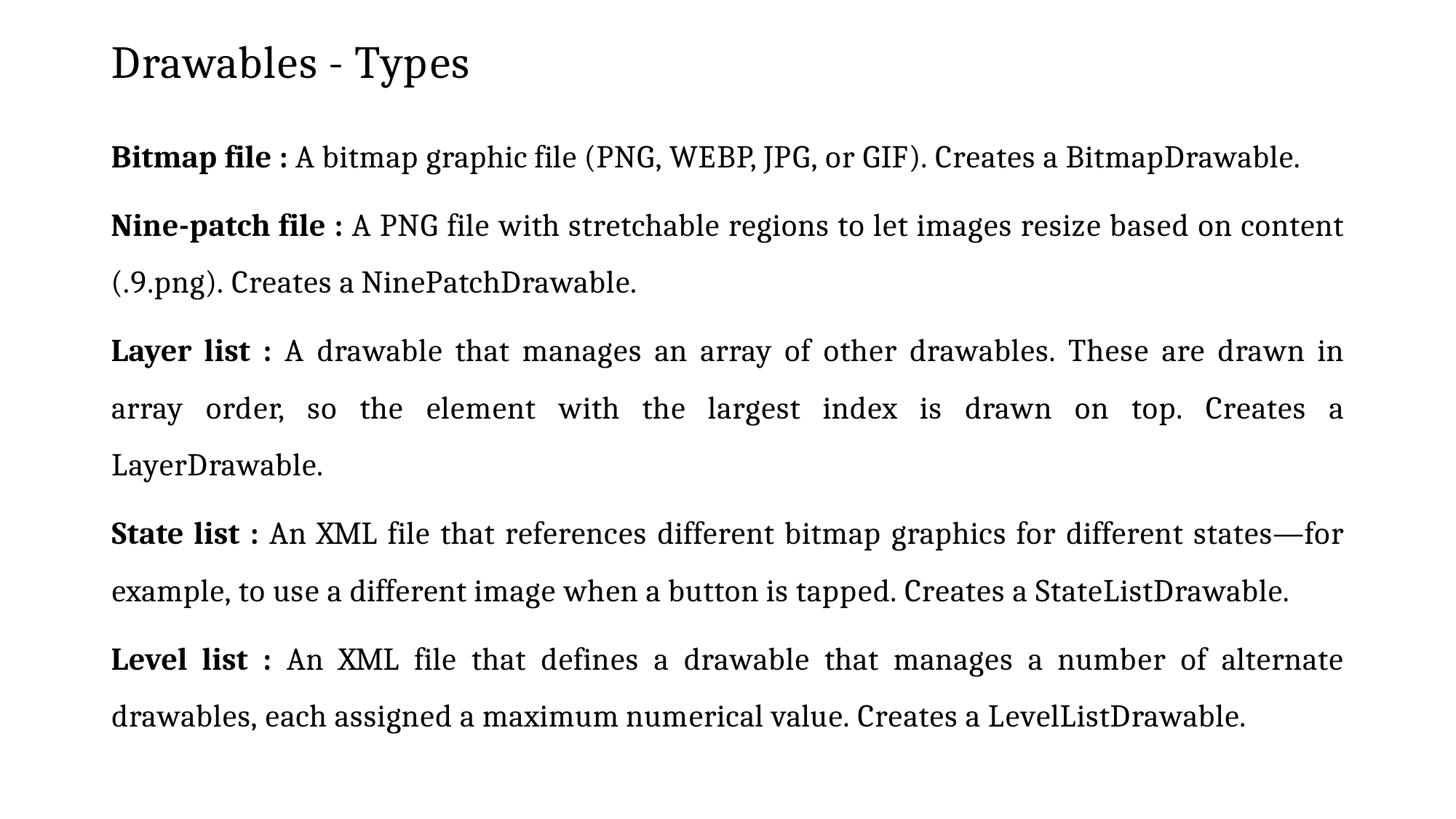

# Drawables - Types
Bitmap file : A bitmap graphic file (PNG, WEBP, JPG, or GIF). Creates a BitmapDrawable.
Nine-patch file : A PNG file with stretchable regions to let images resize based on content (.9.png). Creates a NinePatchDrawable.
Layer list : A drawable that manages an array of other drawables. These are drawn in array order, so the element with the largest index is drawn on top. Creates a LayerDrawable.
State list : An XML file that references different bitmap graphics for different states—for example, to use a different image when a button is tapped. Creates a StateListDrawable.
Level list : An XML file that defines a drawable that manages a number of alternate drawables, each assigned a maximum numerical value. Creates a LevelListDrawable.